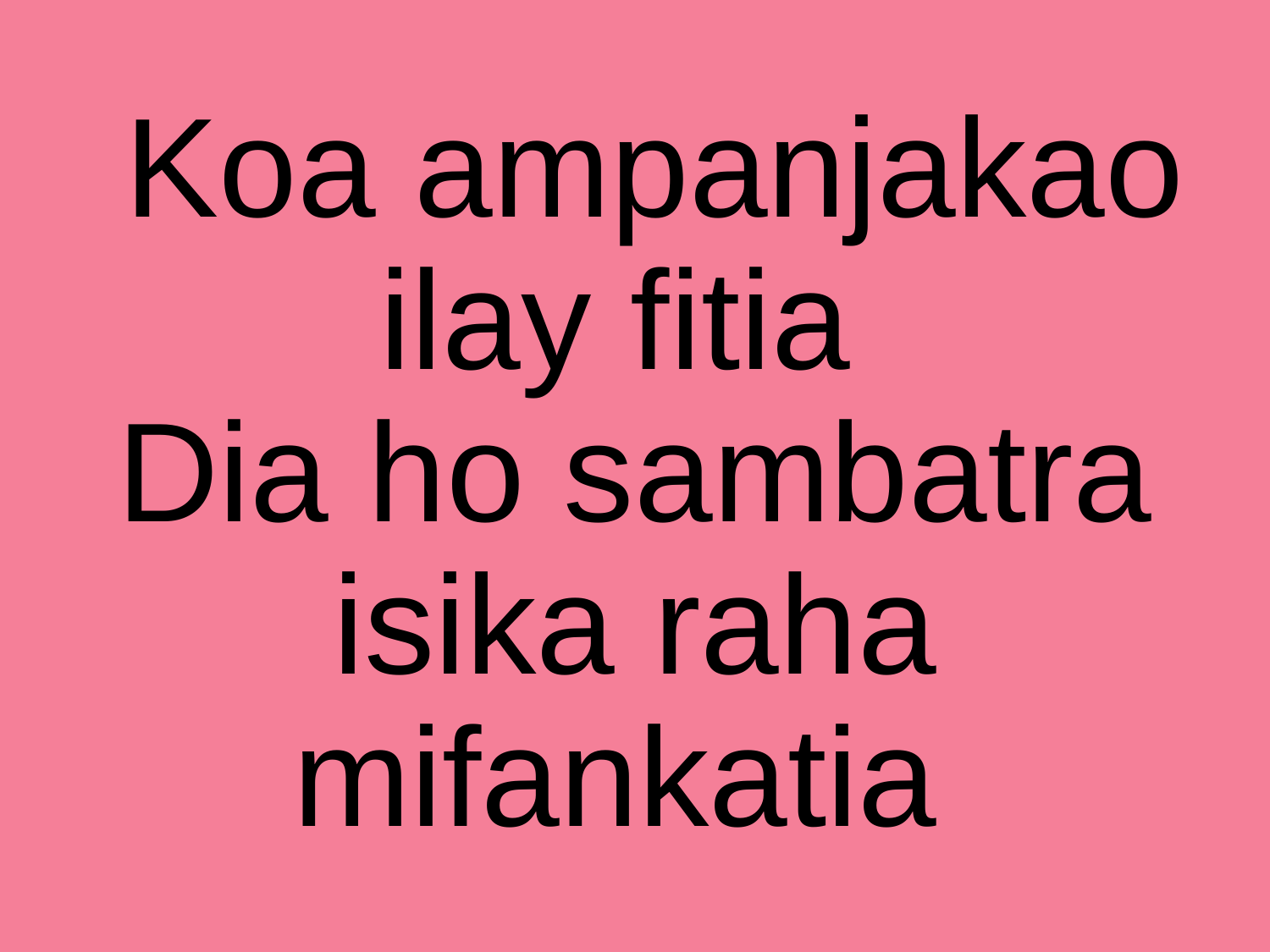

# Koa ampanjakao ilay fitia Dia ho sambatra isika raha mifankatia